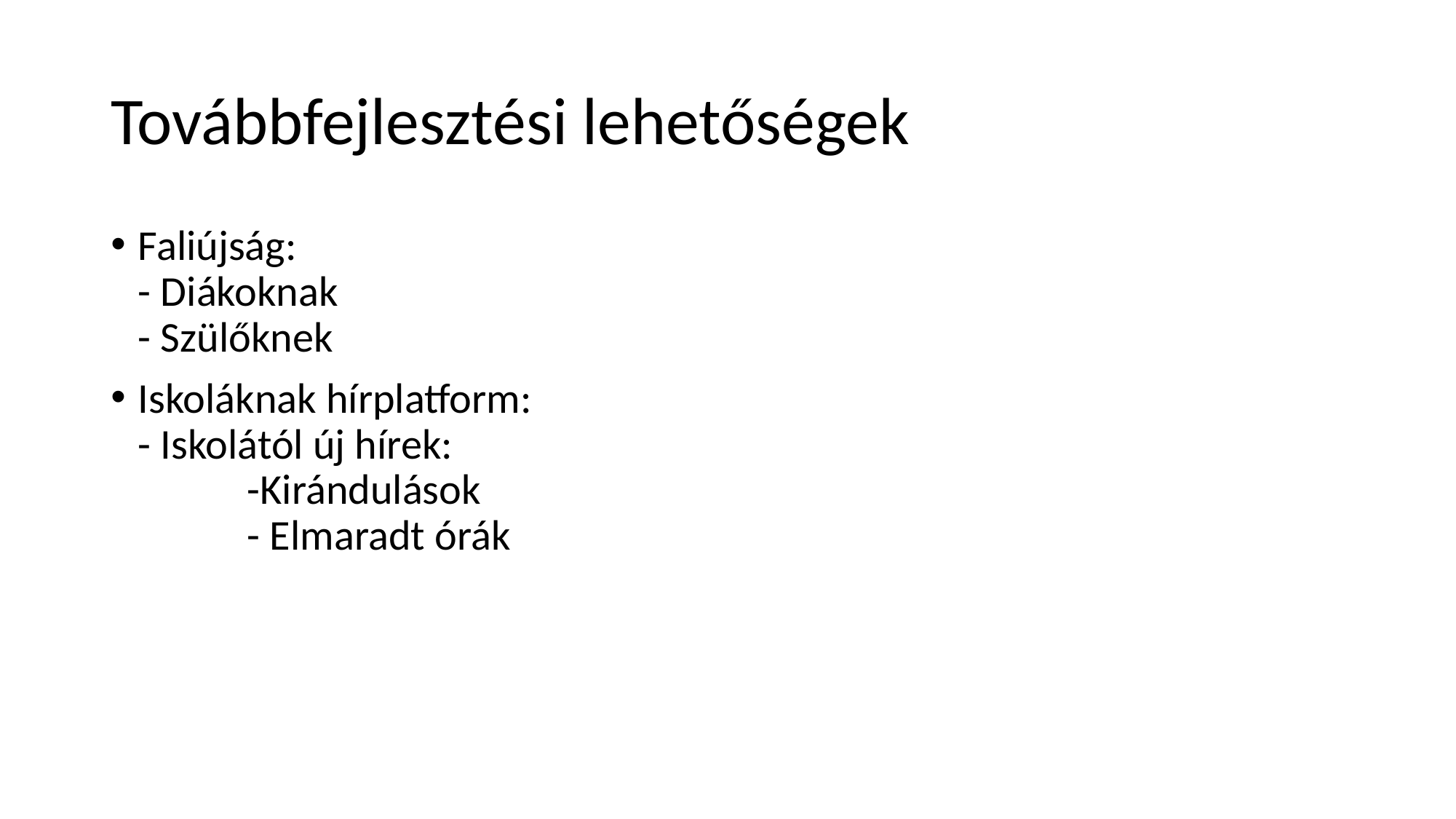

# Továbbfejlesztési lehetőségek
Faliújság:
- Diákoknak
- Szülőknek
Iskoláknak hírplatform:
- Iskolától új hírek:
	-Kirándulások
	- Elmaradt órák